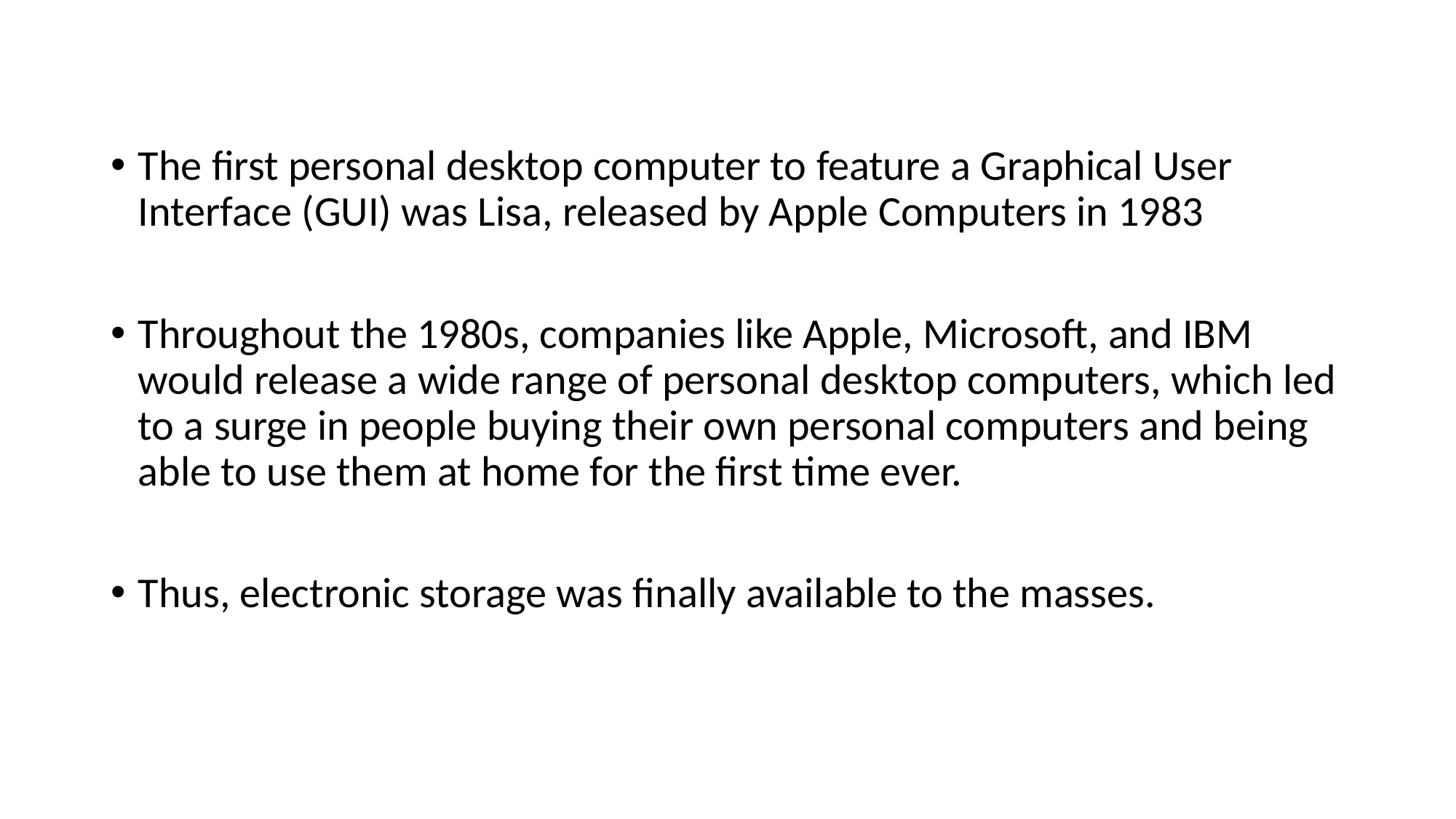

The first personal desktop computer to feature a Graphical User Interface (GUI) was Lisa, released by Apple Computers in 1983

Throughout the 1980s, companies like Apple, Microsoft, and IBM would release a wide range of personal desktop computers, which led to a surge in people buying their own personal computers and being able to use them at home for the first time ever.

Thus, electronic storage was finally available to the masses.